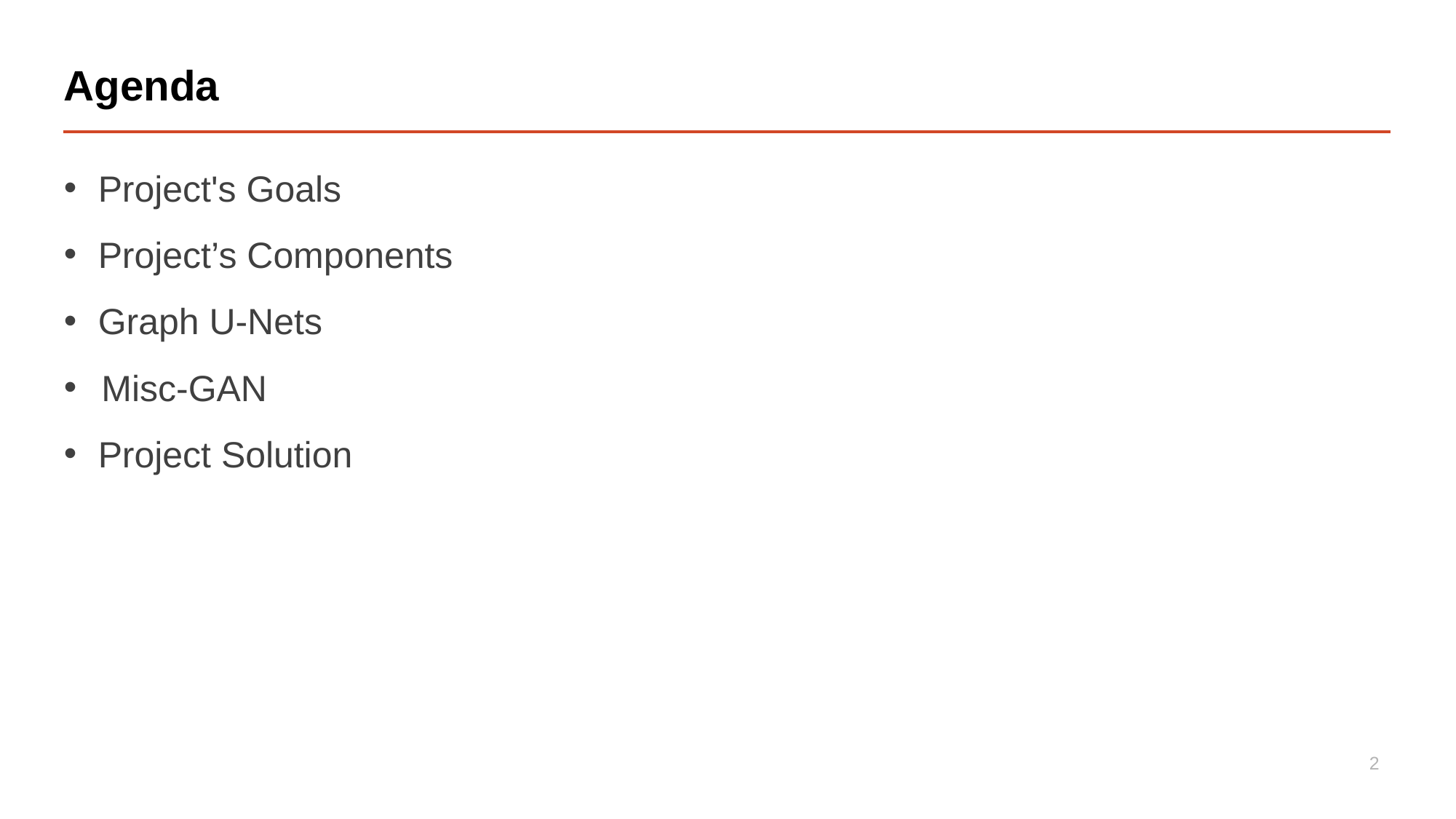

# Agenda
Project's Goals
Project’s Components
Graph U-Nets
 Misc-GAN
Project Solution

2